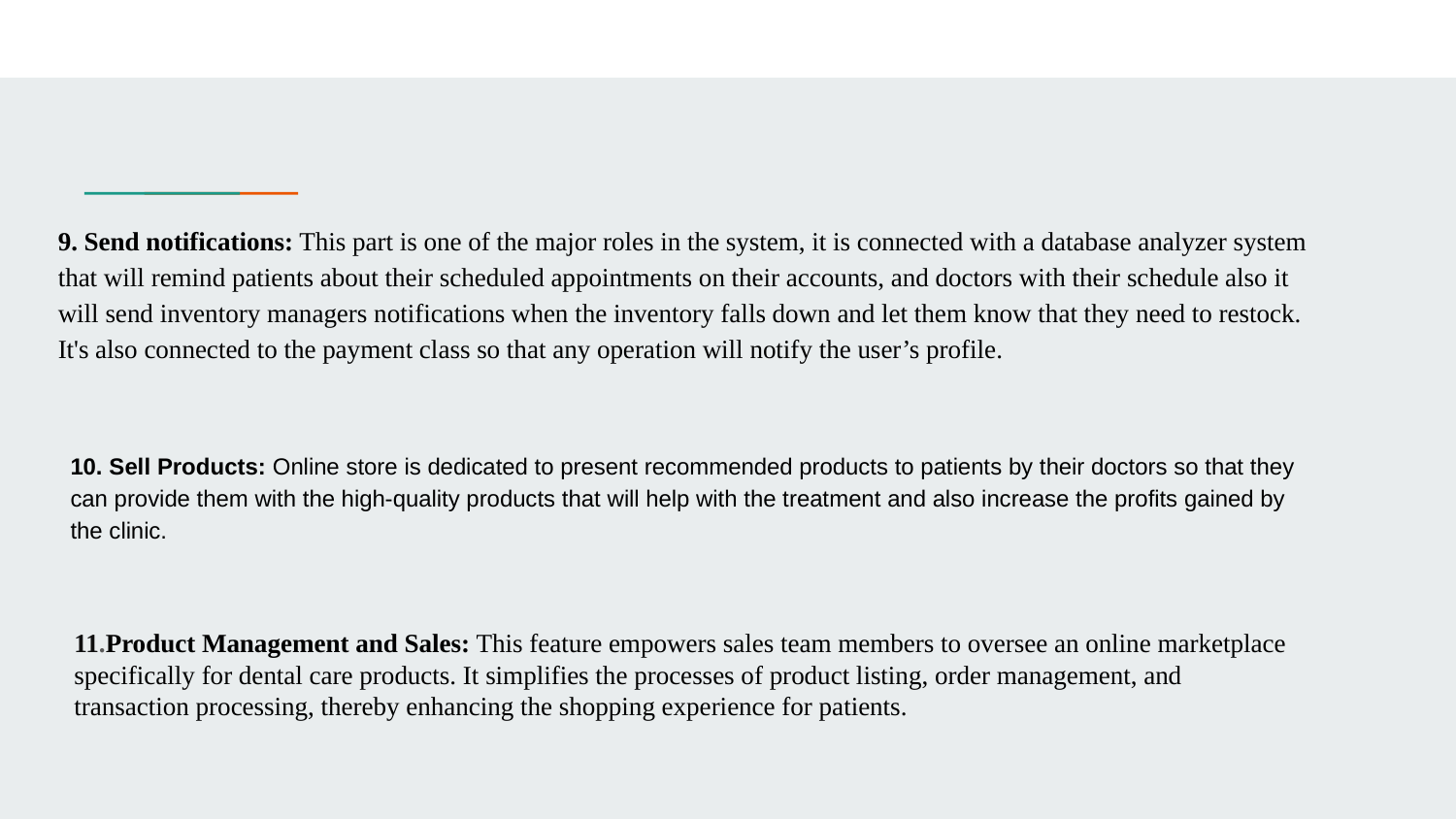

9. Send notifications: This part is one of the major roles in the system, it is connected with a database analyzer system that will remind patients about their scheduled appointments on their accounts, and doctors with their schedule also it will send inventory managers notifications when the inventory falls down and let them know that they need to restock. It's also connected to the payment class so that any operation will notify the user’s profile.
10. Sell Products: Online store is dedicated to present recommended products to patients by their doctors so that they can provide them with the high-quality products that will help with the treatment and also increase the profits gained by the clinic.

11.Product Management and Sales: This feature empowers sales team members to oversee an online marketplace specifically for dental care products. It simplifies the processes of product listing, order management, and transaction processing, thereby enhancing the shopping experience for patients.